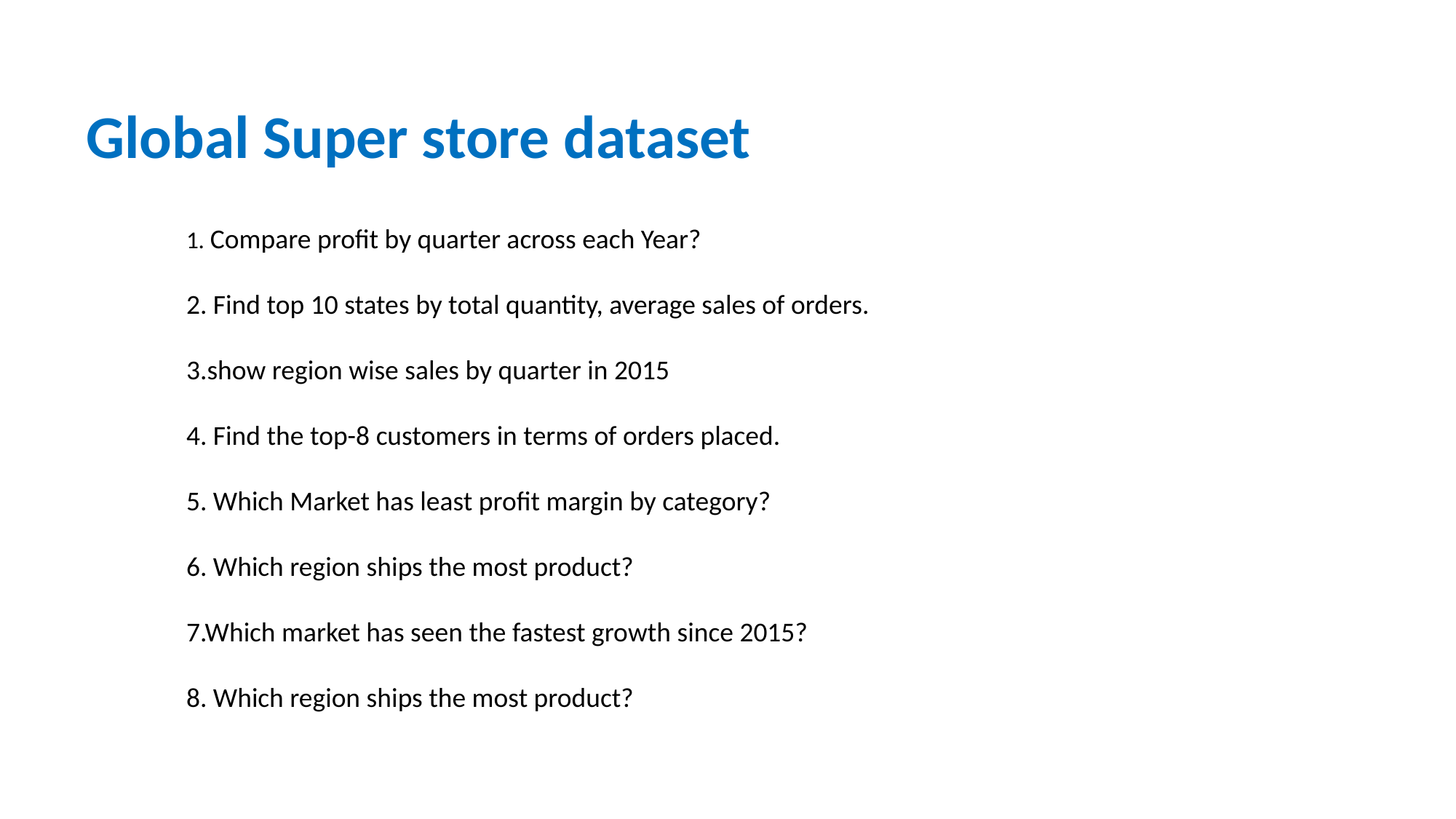

Global Super store dataset
1. Compare profit by quarter across each Year?

2. Find top 10 states by total quantity, average sales of orders.

3.show region wise sales by quarter in 2015

4. Find the top-8 customers in terms of orders placed.

5. Which Market has least profit margin by category?

6. Which region ships the most product?

7.Which market has seen the fastest growth since 2015?

8. Which region ships the most product?